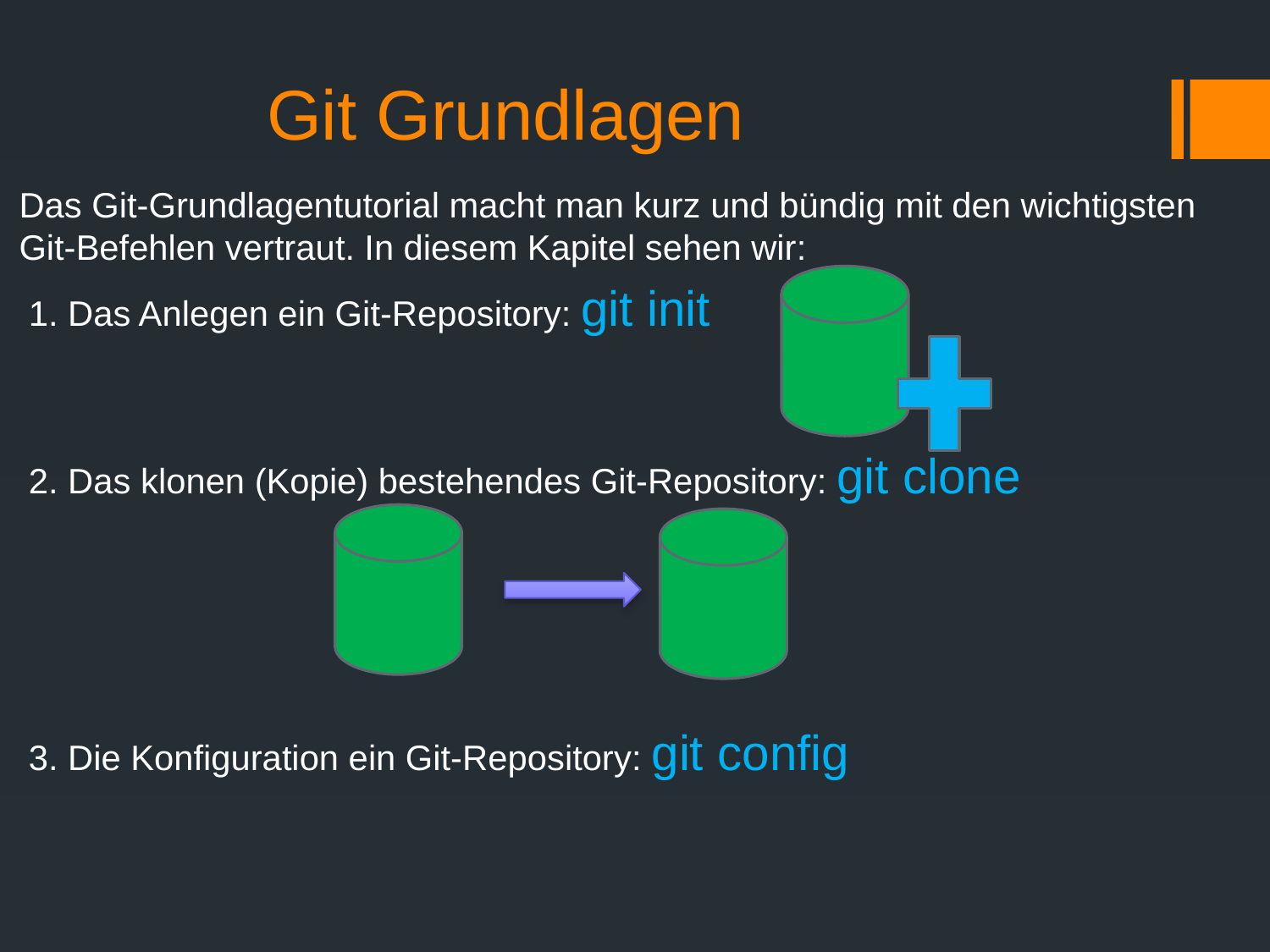

# Git Grundlagen
Das Git-Grundlagentutorial macht man kurz und bündig mit den wichtigsten Git-Befehlen vertraut. In diesem Kapitel sehen wir:
 1. Das Anlegen ein Git-Repository: git init

 2. Das klonen (Kopie) bestehendes Git-Repository: git clone

 3. Die Konfiguration ein Git-Repository: git config